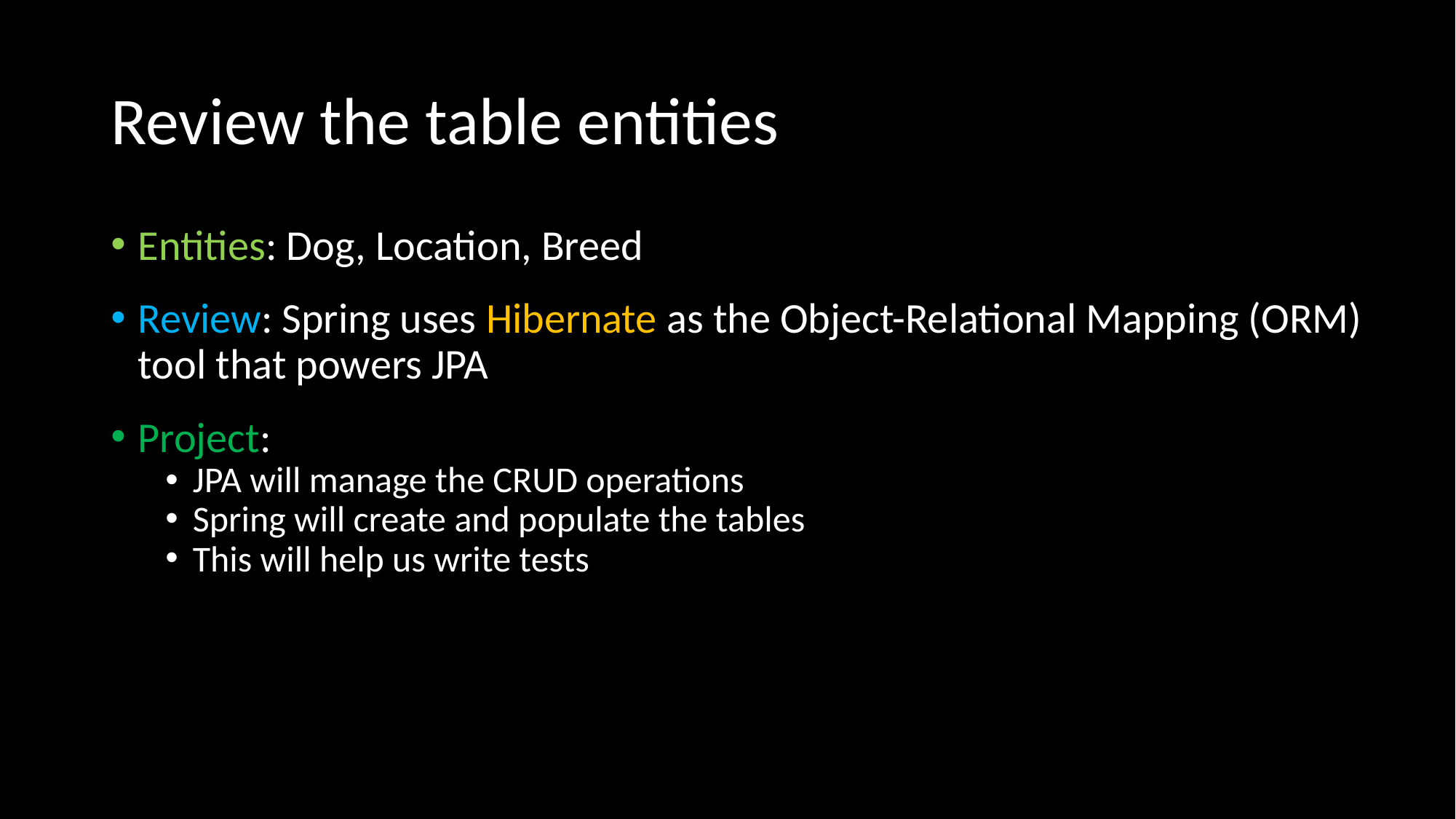

# Review the table entities
Entities: Dog, Location, Breed
Review: Spring uses Hibernate as the Object-Relational Mapping (ORM) tool that powers JPA
Project:
JPA will manage the CRUD operations
Spring will create and populate the tables
This will help us write tests